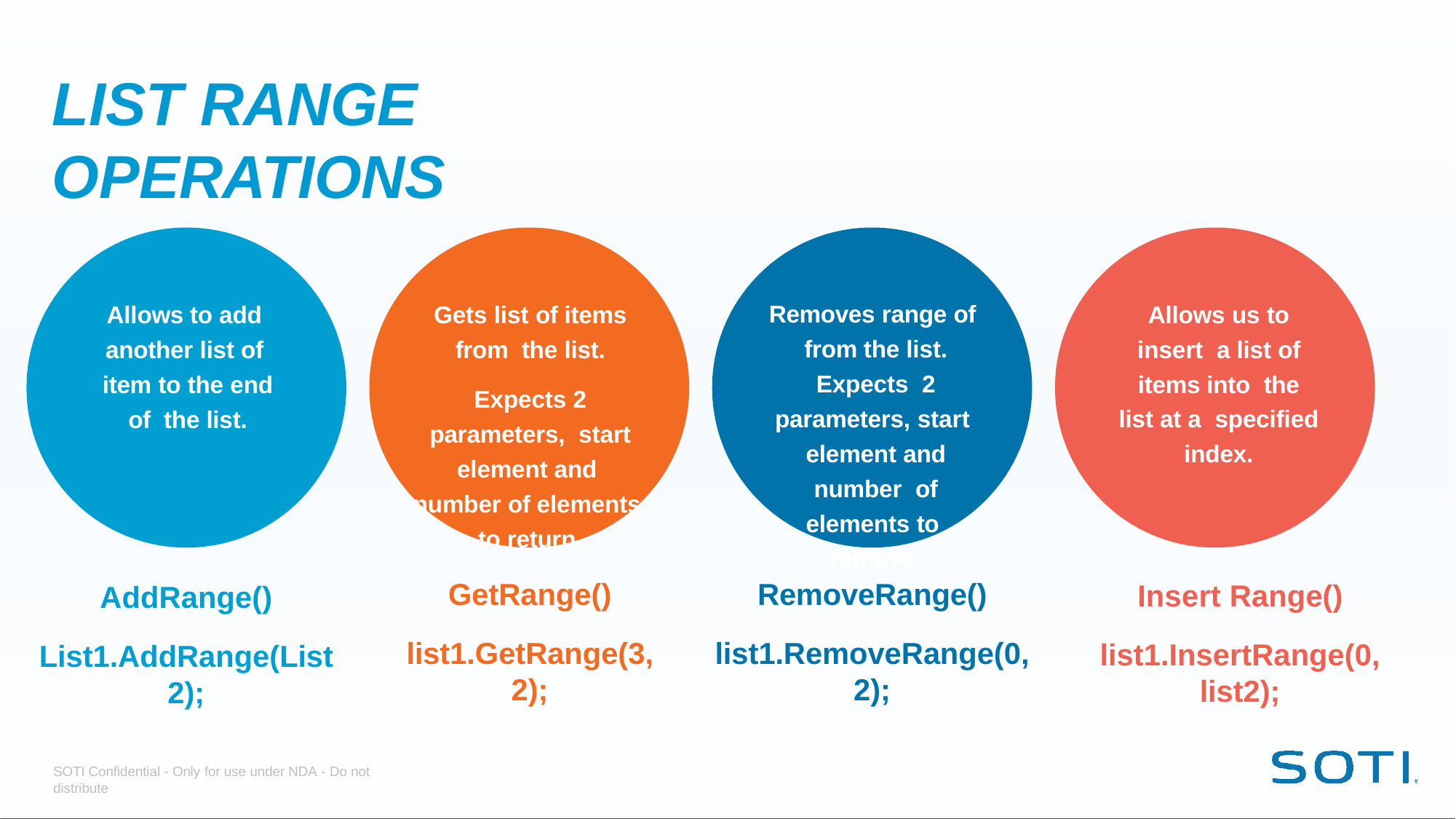

# LIST RANGE OPERATIONS
Removes range of  from the list. Expects  2 parameters, start  element and number  of elements to  remove.
Allows to add  another list of  item to the end of  the list.
Gets list of items from  the list.
Expects 2 parameters,  start element and  number of elements  to return.
Allows us to insert  a list of items into  the list at a  specified index.
GetRange()
list1.GetRange(3, 2);
RemoveRange()
list1.RemoveRange(0, 2);
Insert Range()
list1.InsertRange(0, list2);
AddRange()
List1.AddRange(List2);
SOTI Confidential - Only for use under NDA - Do not distribute